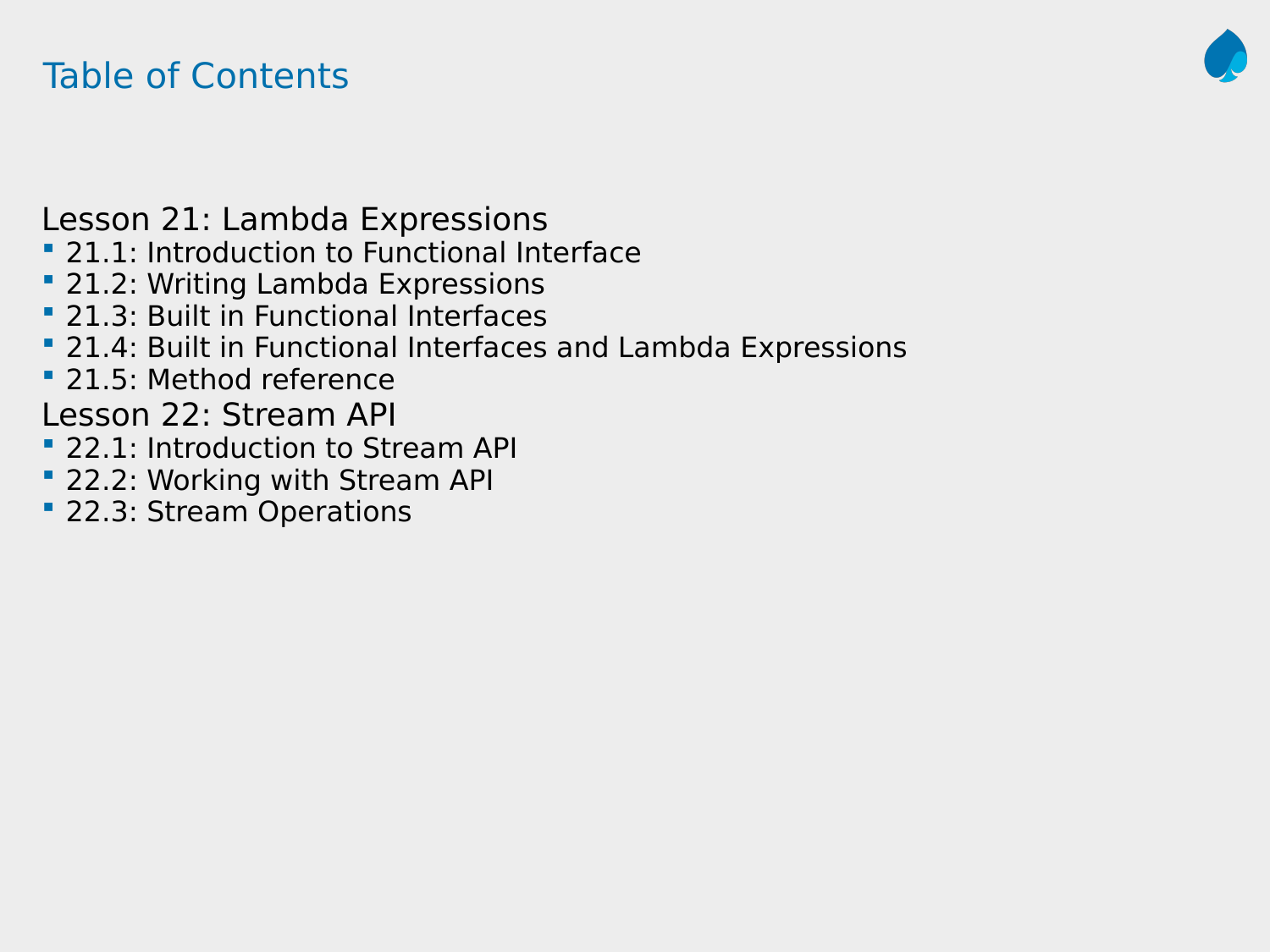

# Table of Contents
Lesson 21: Lambda Expressions
21.1: Introduction to Functional Interface
21.2: Writing Lambda Expressions
21.3: Built in Functional Interfaces
21.4: Built in Functional Interfaces and Lambda Expressions
21.5: Method reference
Lesson 22: Stream API
22.1: Introduction to Stream API
22.2: Working with Stream API
22.3: Stream Operations